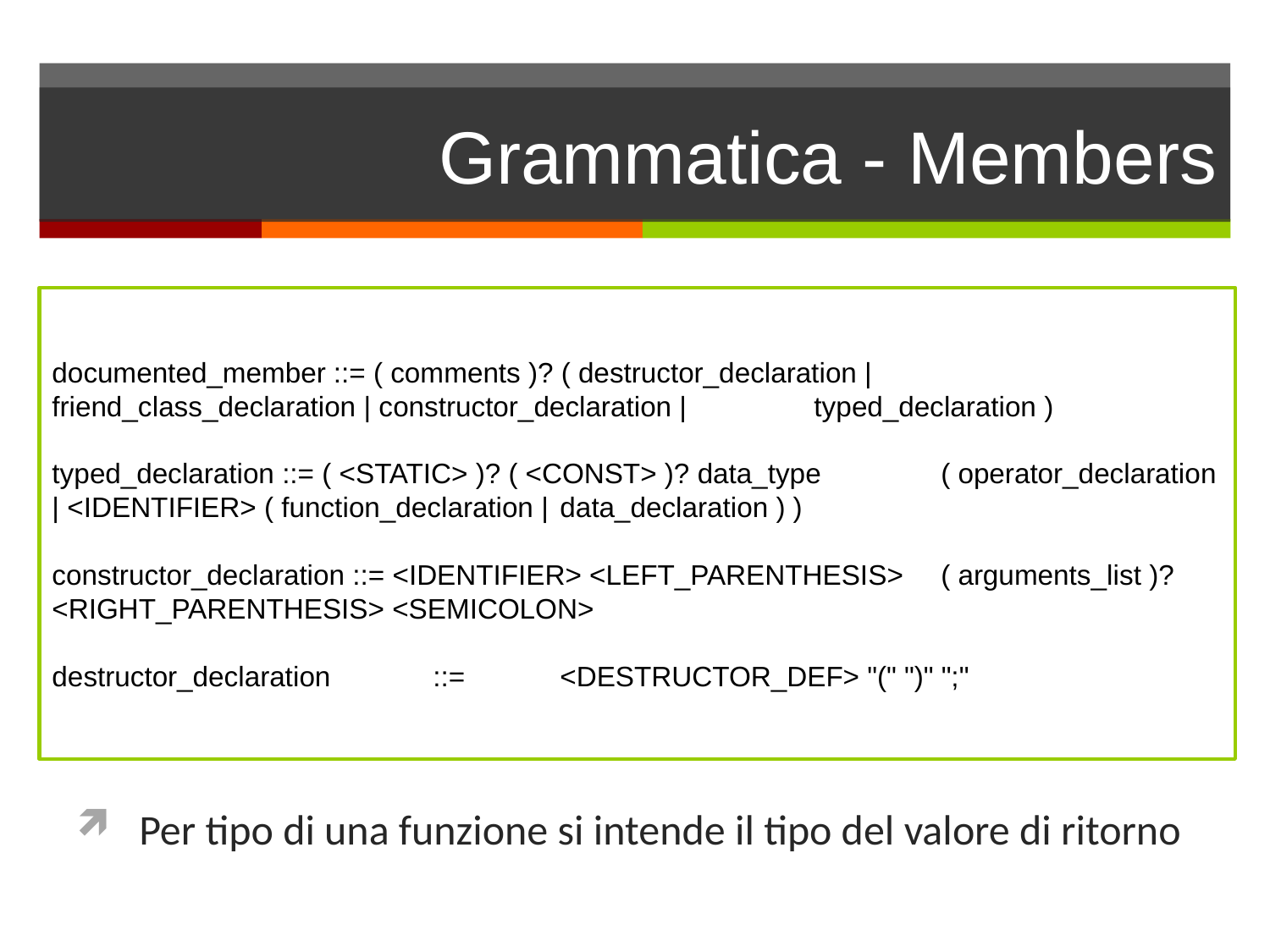

# Grammatica - Members
documented_member ::= ( comments )? ( destructor_declaration | 	friend_class_declaration | constructor_declaration | 	typed_declaration )

typed_declaration ::= ( <STATIC> )? ( <CONST> )? data_type 	( operator_declaration | <IDENTIFIER> ( function_declaration | 	data_declaration ) )

constructor_declaration ::= <IDENTIFIER> <LEFT_PARENTHESIS> 	( arguments_list )? <RIGHT_PARENTHESIS> <SEMICOLON>

destructor_declaration	::=	<DESTRUCTOR_DEF> "(" ")" ";"
Per tipo di una funzione si intende il tipo del valore di ritorno